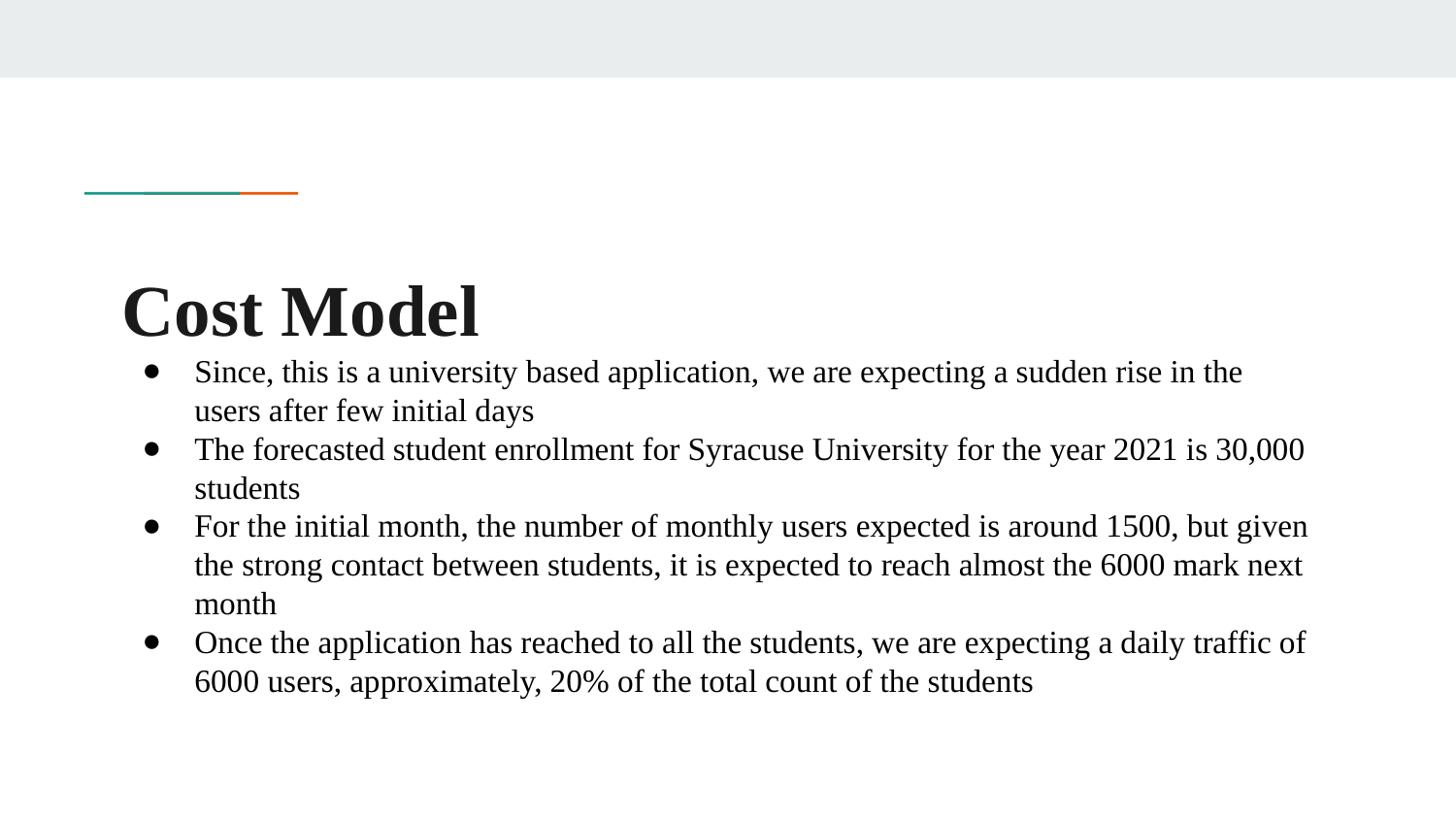

# Cost Model
Since, this is a university based application, we are expecting a sudden rise in the users after few initial days
The forecasted student enrollment for Syracuse University for the year 2021 is 30,000 students
For the initial month, the number of monthly users expected is around 1500, but given the strong contact between students, it is expected to reach almost the 6000 mark next month
Once the application has reached to all the students, we are expecting a daily traffic of 6000 users, approximately, 20% of the total count of the students